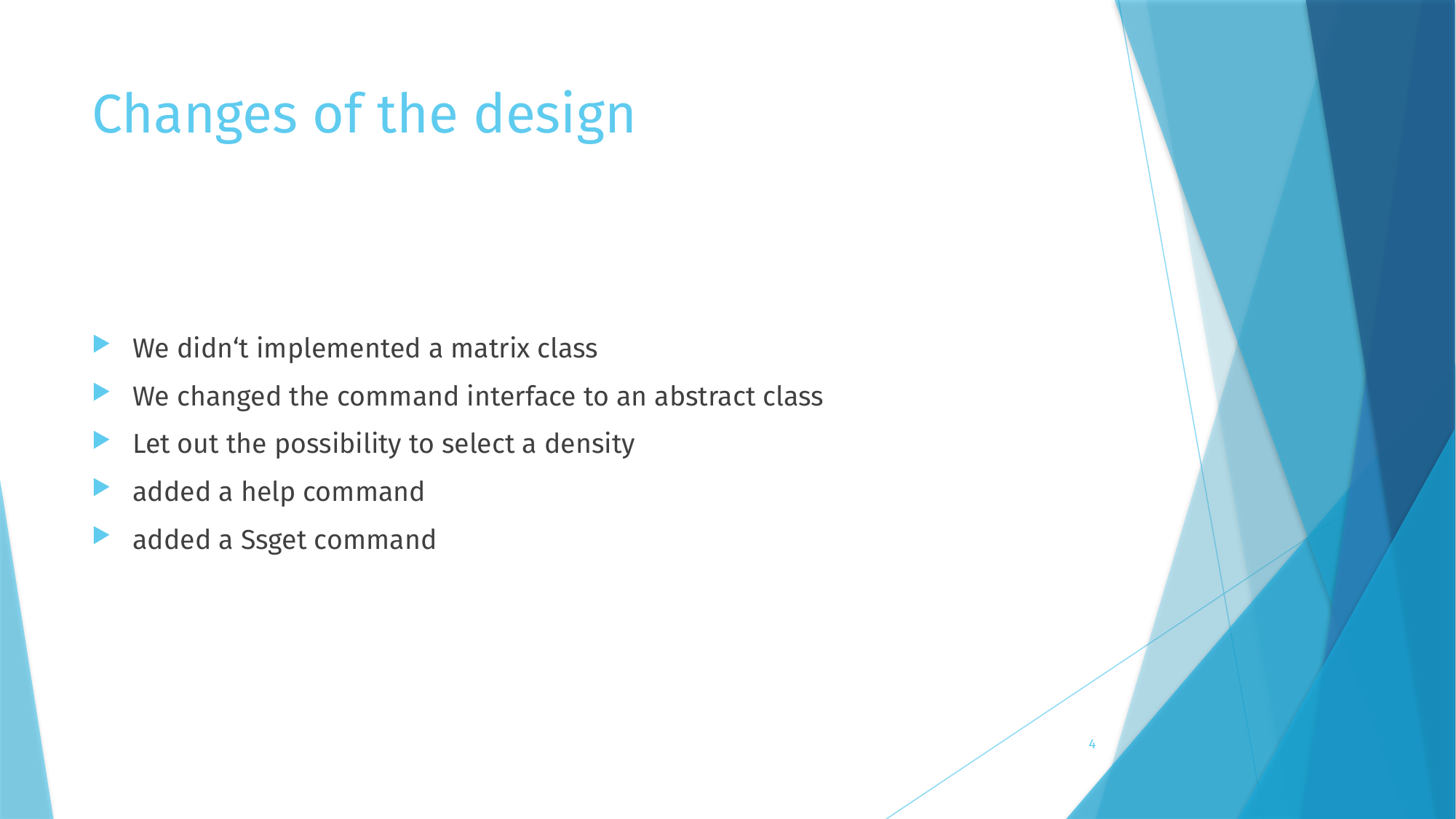

# Changes of the design
We didn‘t implemented a matrix class
We changed the command interface to an abstract class
Let out the possibility to select a density
added a help command
added a Ssget command
4